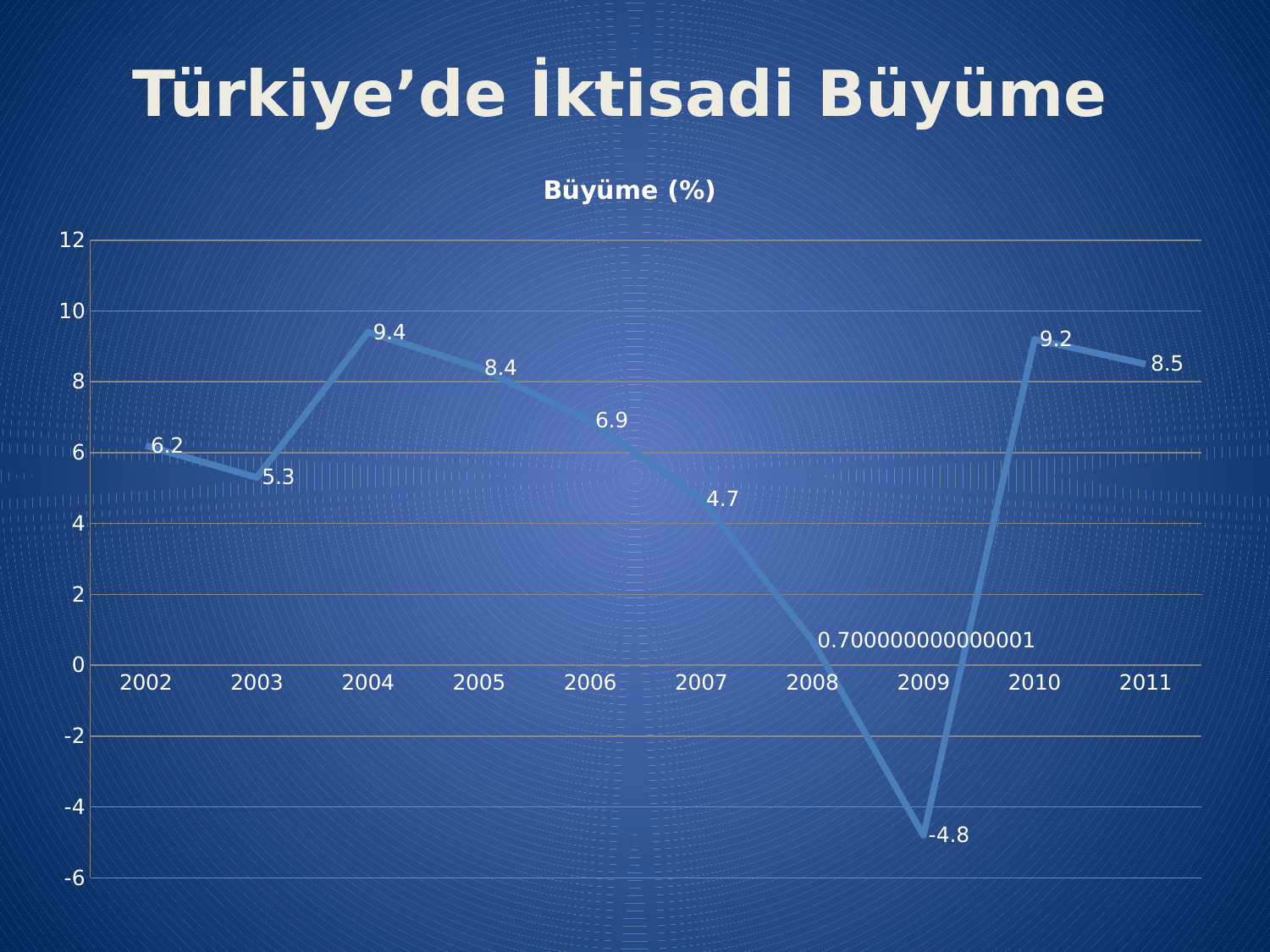

Türkiye’de İktisadi Büyüme

### Chart:

| Category | Büyüme (%) |
|---|---|
| 2002 | 6.2 |
| 2003 | 5.3 |
| 2004 | 9.4 |
| 2005 | 8.4 |
| 2006 | 6.9 |
| 2007 | 4.7 |
| 2008 | 0.7000000000000006 |
| 2009 | -4.8 |
| 2010 | 9.200000000000001 |
| 2011 | 8.5 |